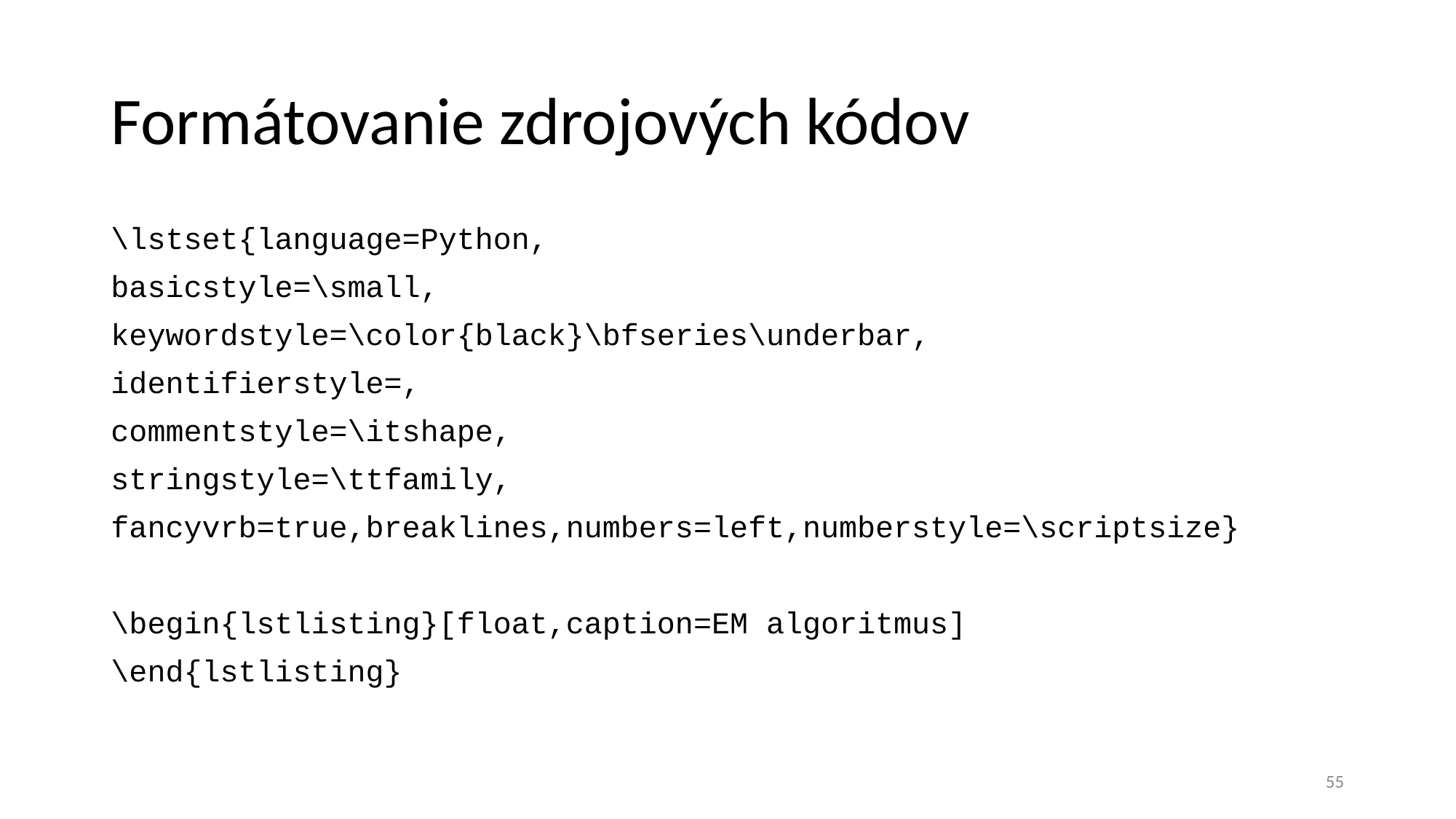

# Formátovanie zdrojových kódov
\lstset{language=Python,
basicstyle=\small,
keywordstyle=\color{black}\bfseries\underbar,
identifierstyle=,
commentstyle=\itshape,
stringstyle=\ttfamily,
fancyvrb=true,breaklines,numbers=left,numberstyle=\scriptsize}

\begin{lstlisting}[float,caption=EM algoritmus]
\end{lstlisting}
55